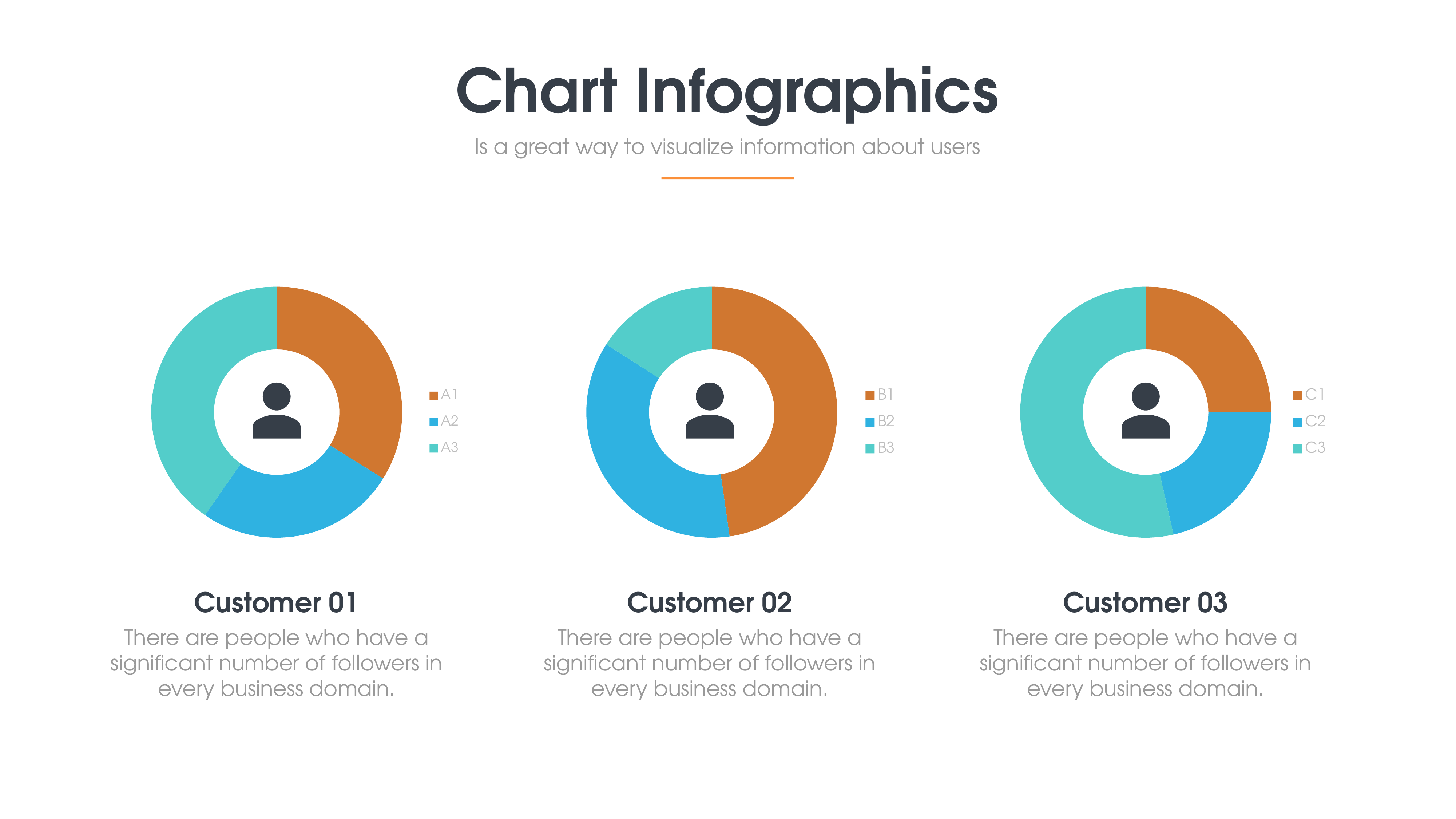

Chart Infographics
Is a great way to visualize information about users

### Chart

| Category | Column1 |
|---|---|
| A1 | 4.2 |
| A2 | 3.2 |
| A3 | 5.0 |

### Chart

| Category | Column1 |
|---|---|
| B1 | 4.2 |
| B2 | 3.2 |
| B3 | 1.4 |

### Chart

| Category | Column1 |
|---|---|
| C1 | 1.4 |
| C2 | 1.2 |
| C3 | 3.0 |

Customer 01
There are people who have a significant number of followers in every business domain.
Customer 02
There are people who have a significant number of followers in every business domain.
Customer 03
There are people who have a significant number of followers in every business domain.